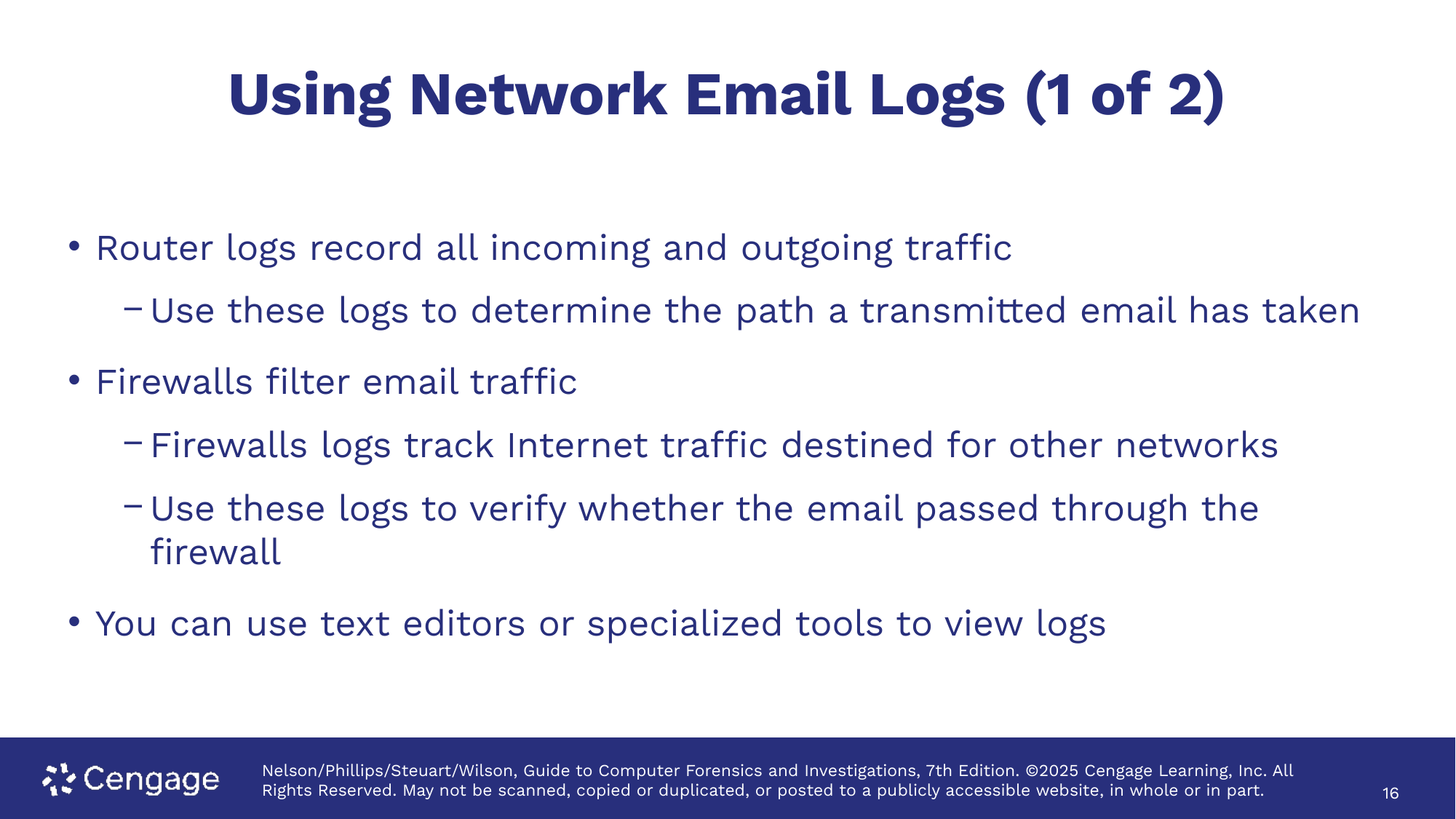

# Using Network Email Logs (1 of 2)
Router logs record all incoming and outgoing traffic
Use these logs to determine the path a transmitted email has taken
Firewalls filter email traffic
Firewalls logs track Internet traffic destined for other networks
Use these logs to verify whether the email passed through the firewall
You can use text editors or specialized tools to view logs